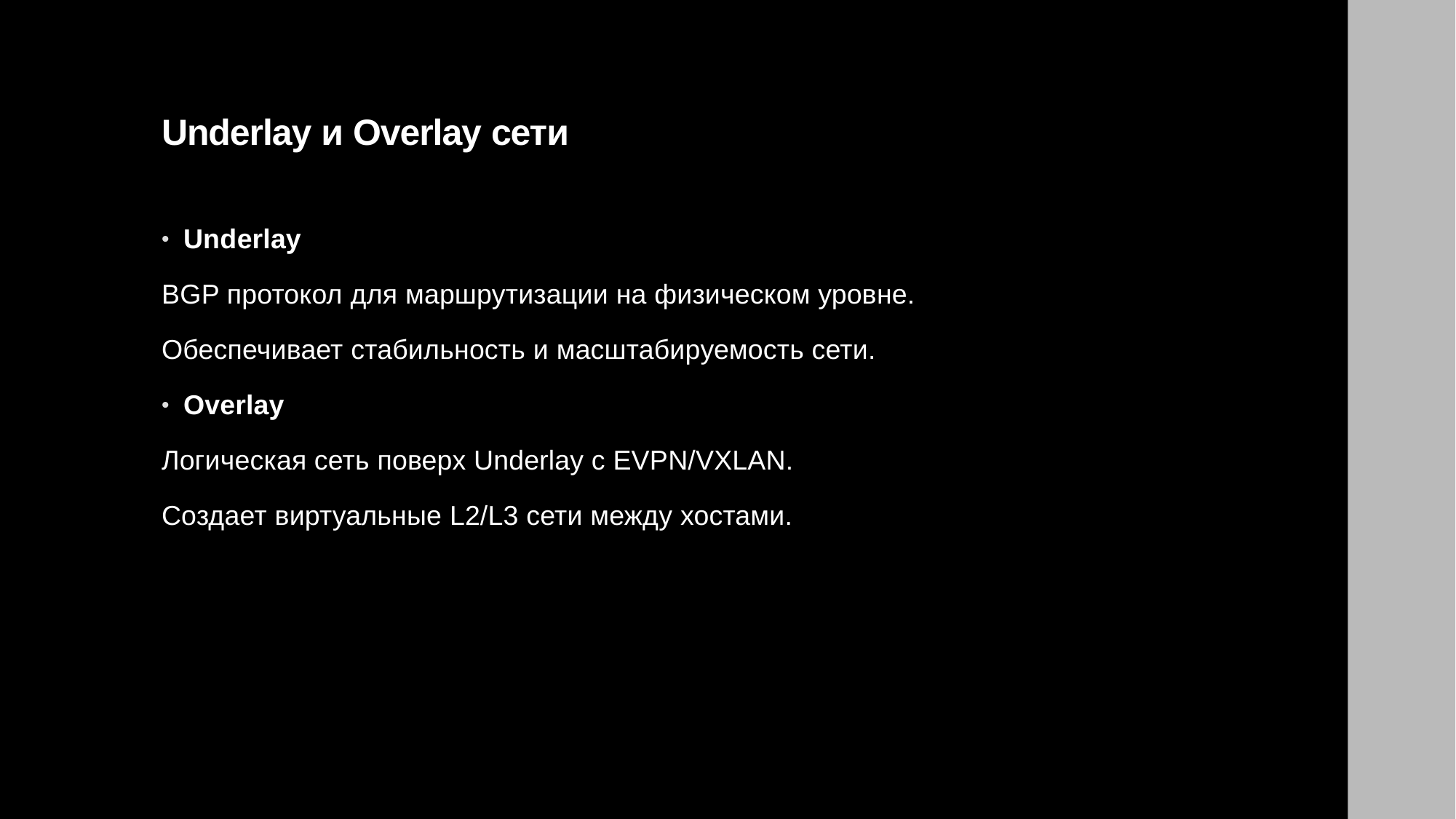

# Underlay и Overlay сети
Underlay
BGP протокол для маршрутизации на физическом уровне.
Обеспечивает стабильность и масштабируемость сети.
Overlay
Логическая сеть поверх Underlay с EVPN/VXLAN.
Создает виртуальные L2/L3 сети между хостами.